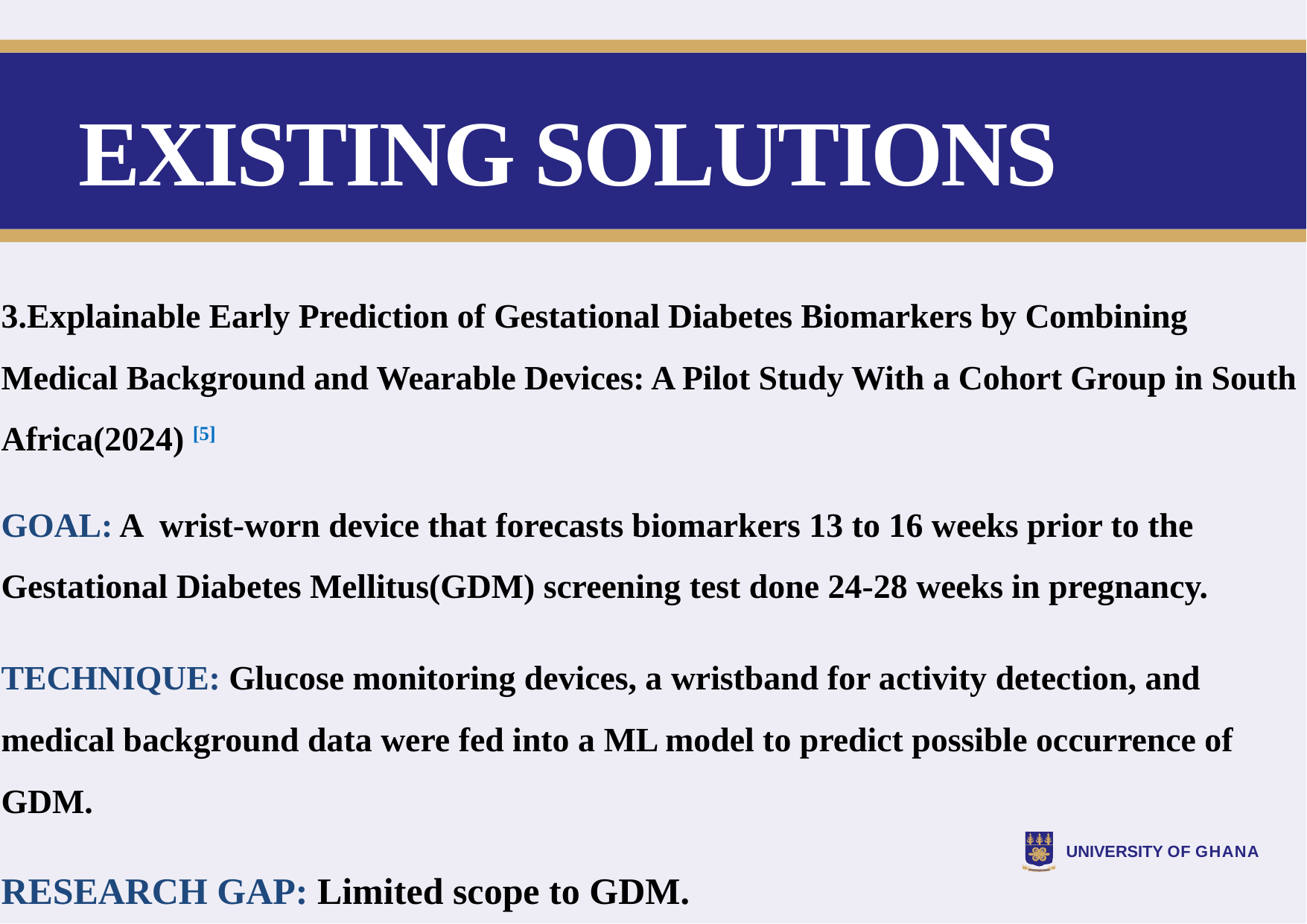

# EXISTING SOLUTIONS
3.Explainable Early Prediction of Gestational Diabetes Biomarkers by Combining Medical Background and Wearable Devices: A Pilot Study With a Cohort Group in South Africa(2024) [5]
GOAL: A  wrist-worn device that forecasts biomarkers 13 to 16 weeks prior to the Gestational Diabetes Mellitus(GDM) screening test done 24-28 weeks in pregnancy.
TECHNIQUE: Glucose monitoring devices, a wristband for activity detection, and medical background data were fed into a ML model to predict possible occurrence of GDM.
RESEARCH GAP: Limited scope to GDM.

UNIVERSITY OF GHANA